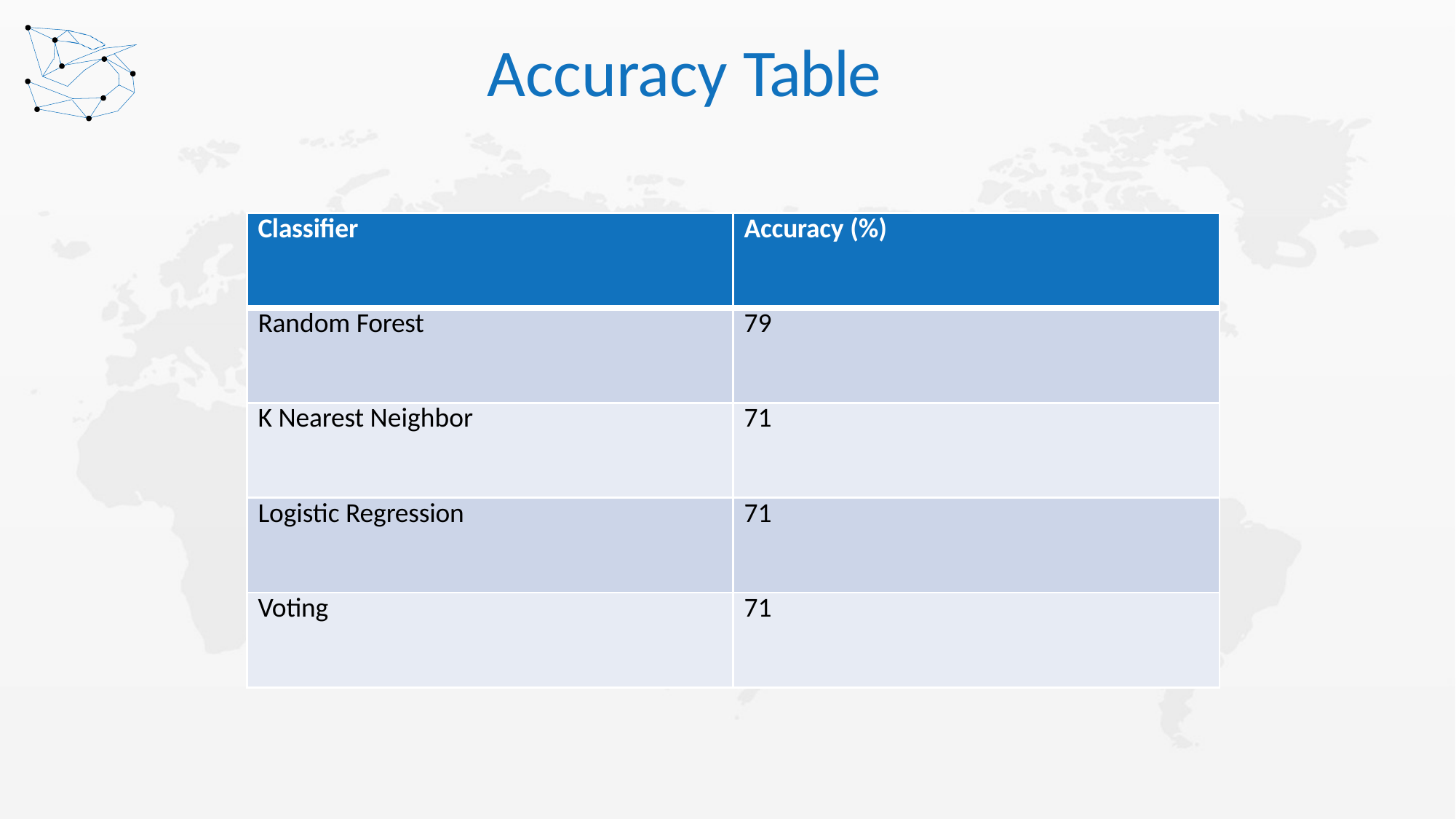

# Accuracy Table
| Classifier | Accuracy (%) |
| --- | --- |
| Random Forest | 79 |
| K Nearest Neighbor | 71 |
| Logistic Regression | 71 |
| Voting | 71 |